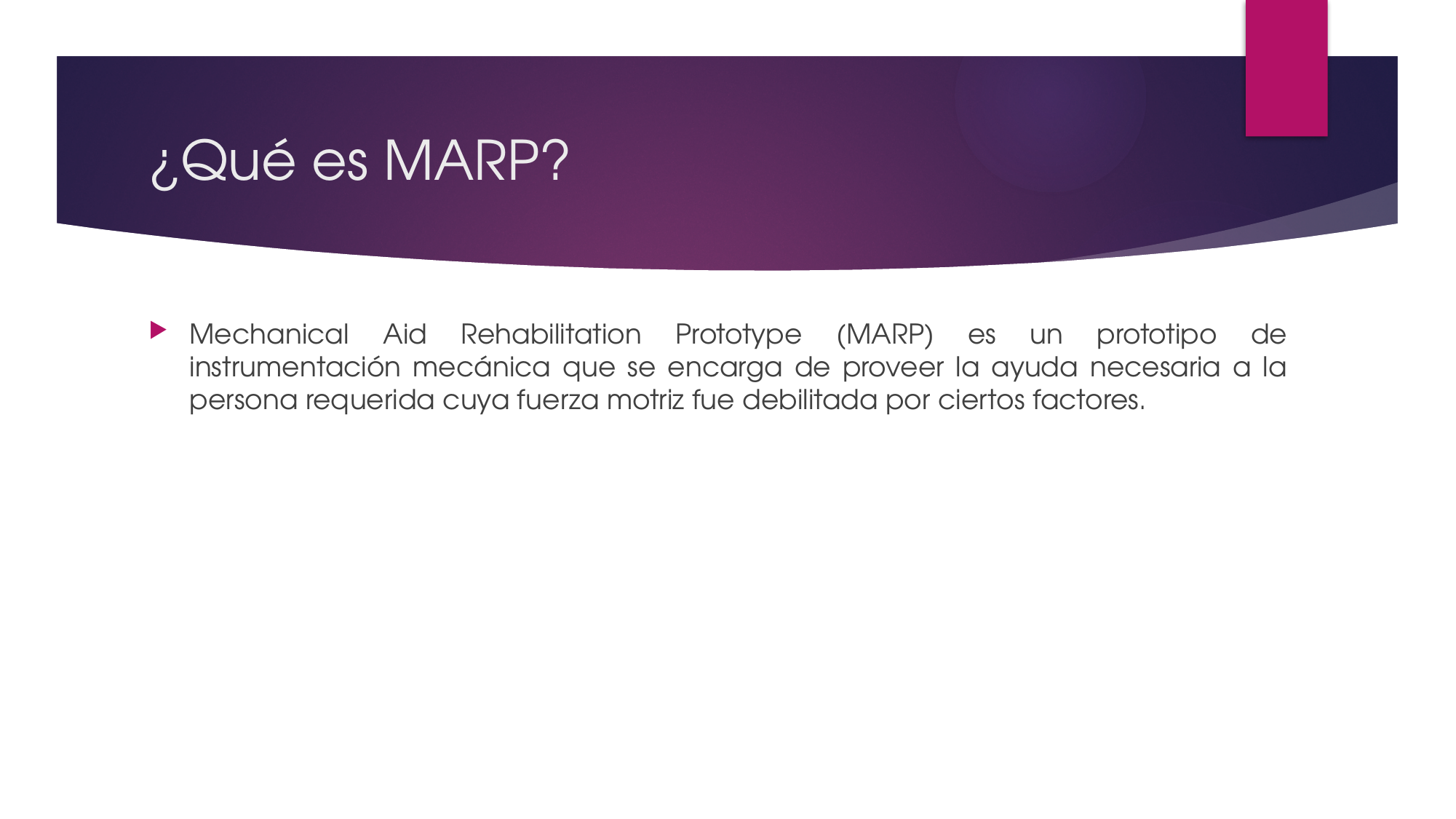

# ¿Qué es MARP?
Mechanical Aid Rehabilitation Prototype (MARP) es un prototipo de instrumentación mecánica que se encarga de proveer la ayuda necesaria a la persona requerida cuya fuerza motriz fue debilitada por ciertos factores.